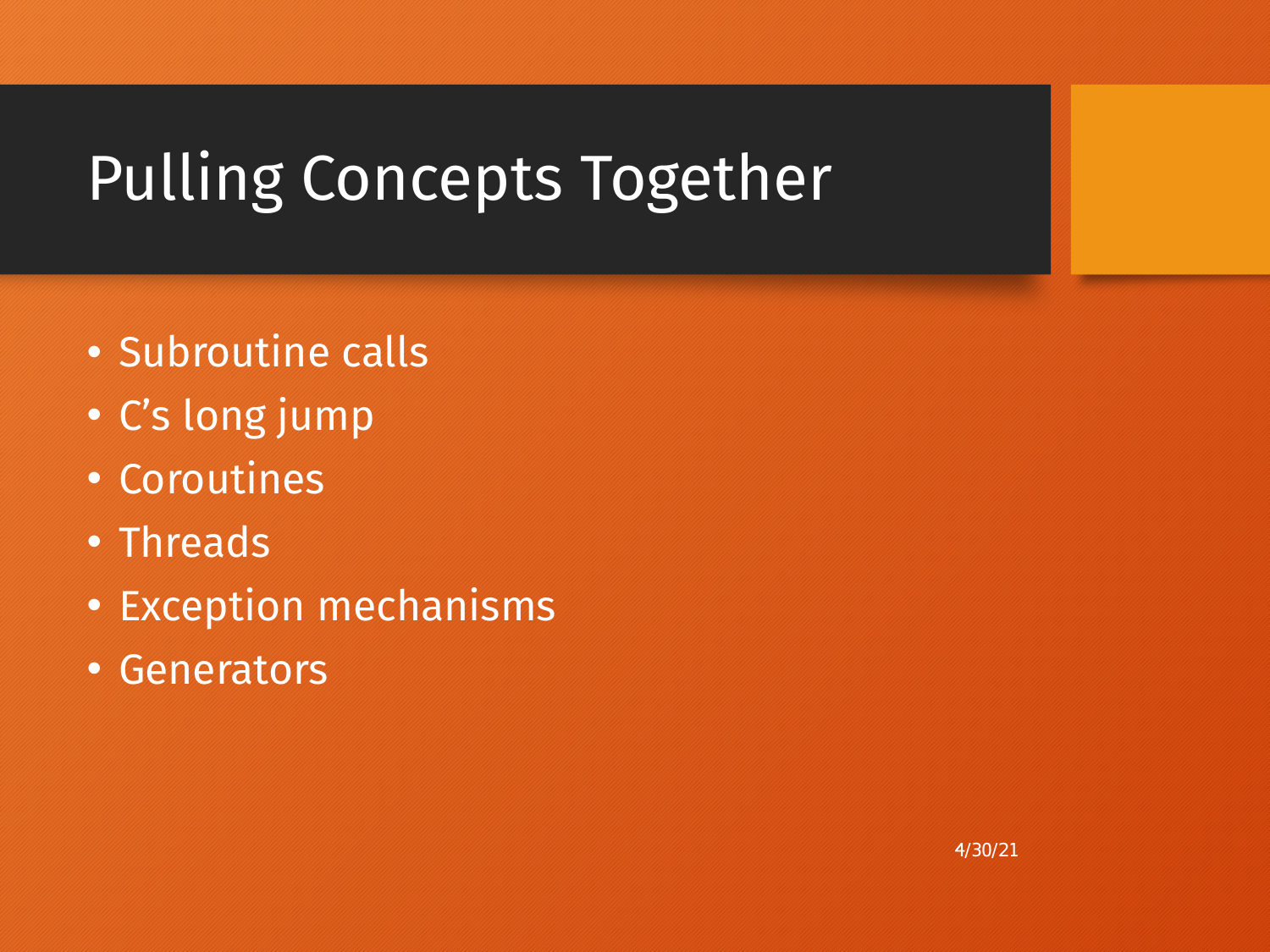

# Pulling Concepts Together
Subroutine calls
C’s long jump
Coroutines
Threads
Exception mechanisms
Generators
4/30/21